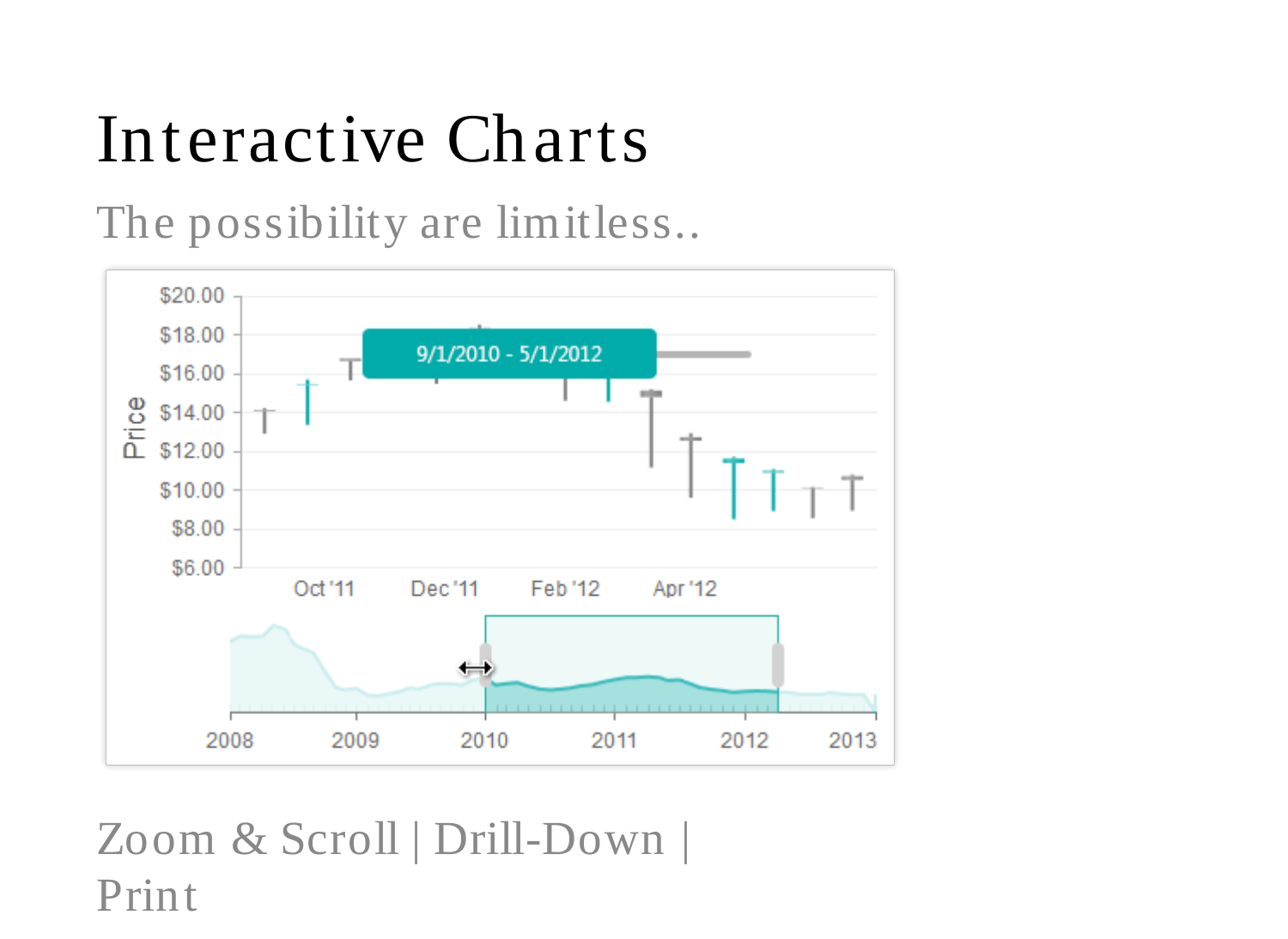

# Interactive Charts
The possibility are limitless..

Zoom & Scroll | Drill-Down | Print